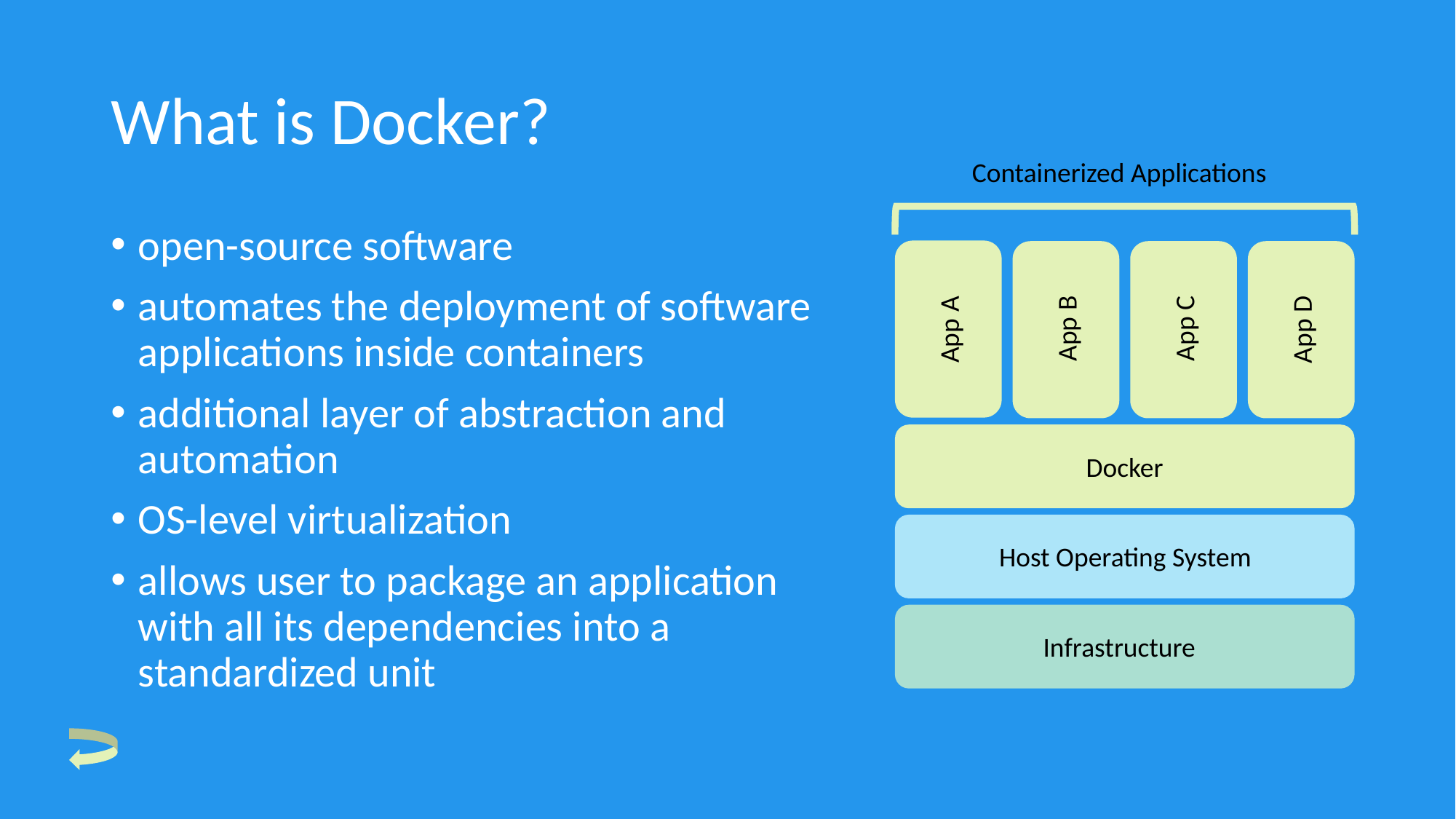

# What is Docker?

Containerized Applications

App B
App C
App A
App D

Docker

Host Operating System

Infrastructure
open-source software
automates the deployment of software applications inside containers
additional layer of abstraction and automation
OS-level virtualization
allows user to package an application with all its dependencies into a standardized unit